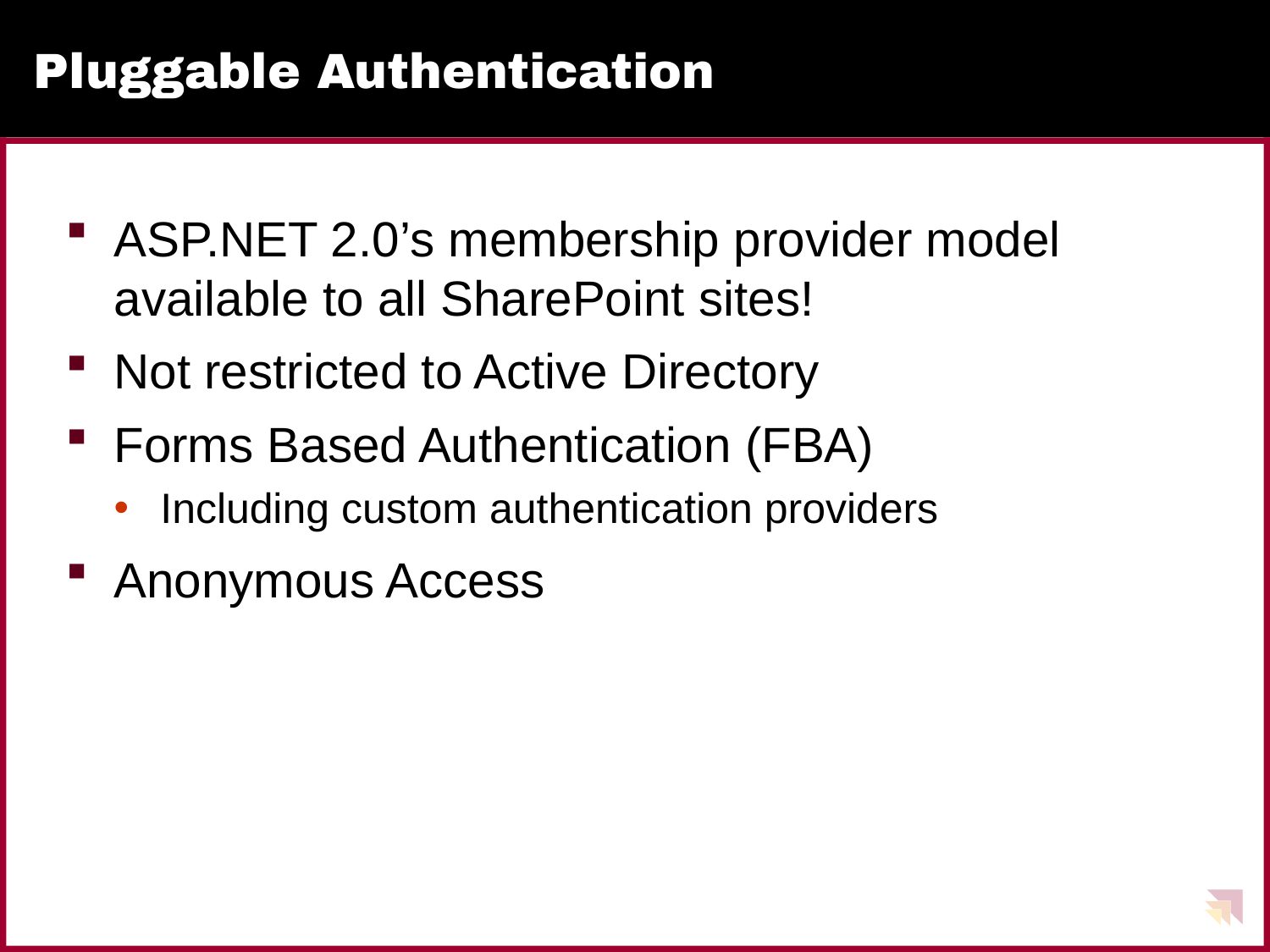

# Pluggable Authentication
ASP.NET 2.0’s membership provider model available to all SharePoint sites!
Not restricted to Active Directory
Forms Based Authentication (FBA)
Including custom authentication providers
Anonymous Access